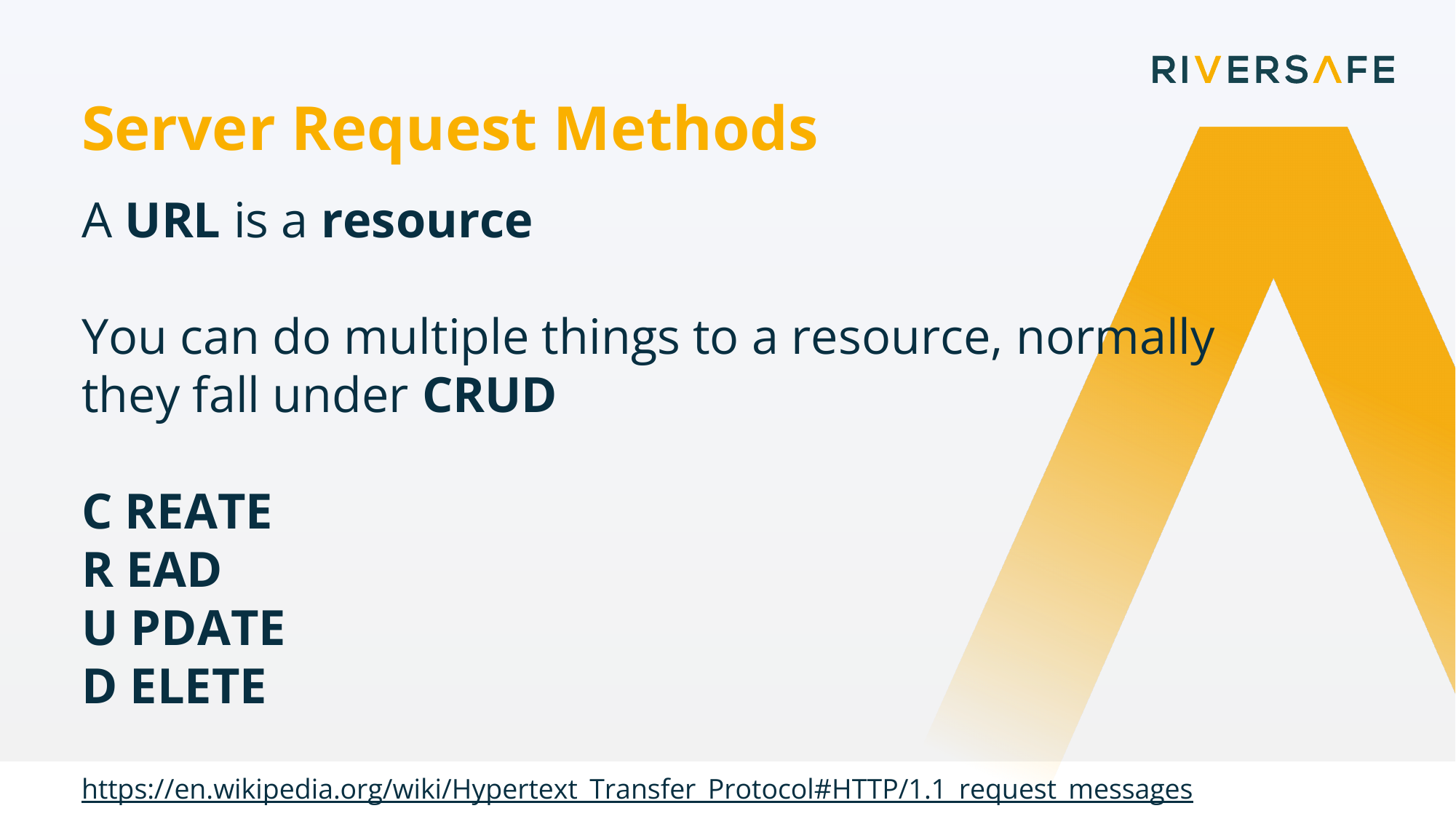

Server Request Methods
A URL is a resource

You can do multiple things to a resource, normally they fall under CRUD
C REATE
R EAD
U PDATE
D ELETE

https://en.wikipedia.org/wiki/Hypertext_Transfer_Protocol#HTTP/1.1_request_messages